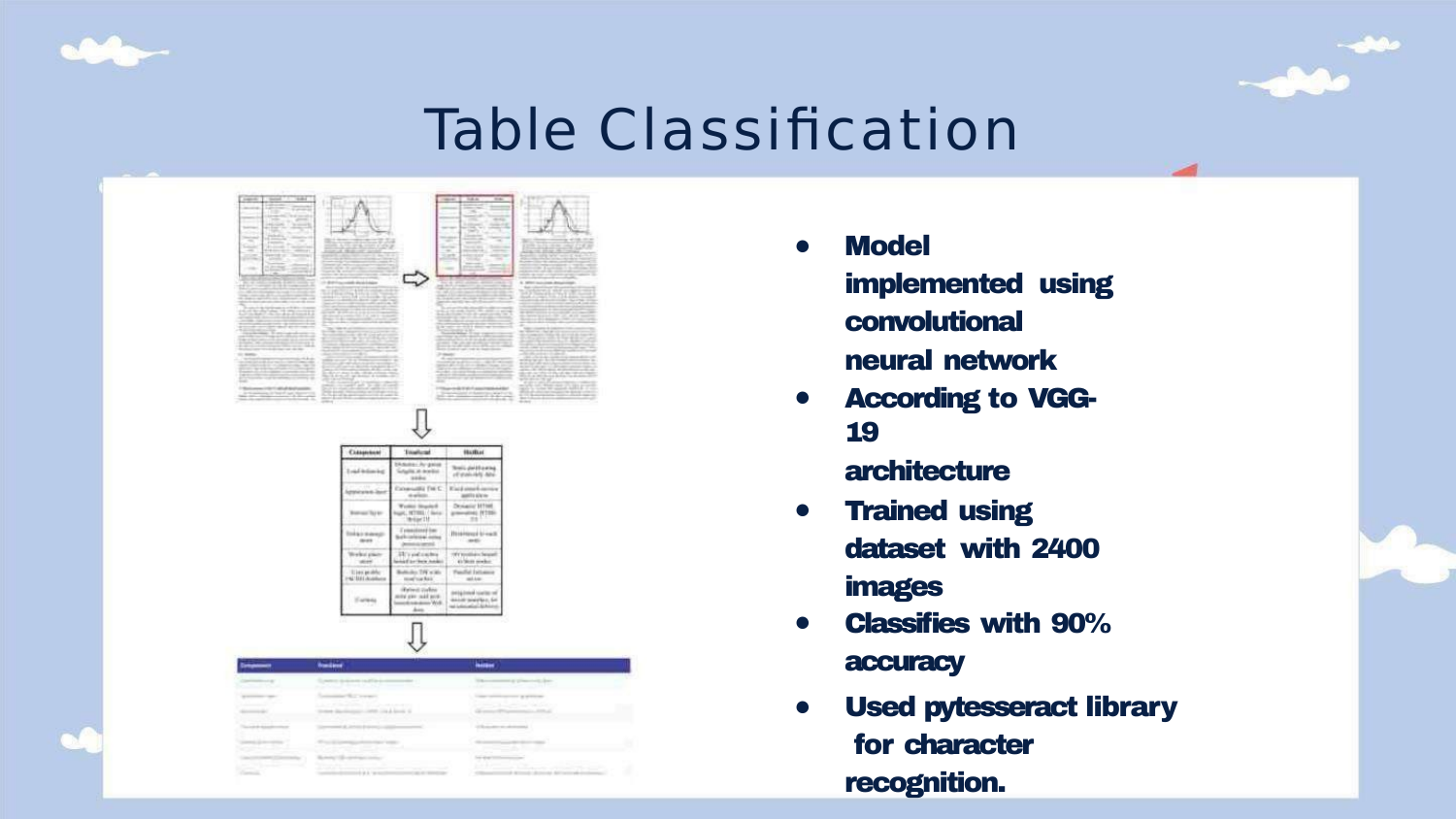

# Table Classification
Model implemented  using convolutional  neural network
According to VGG-19
architecture
Trained using dataset  with 2400 images
Classifies with 90%
accuracy
Used pytesseract library  for character recognition.